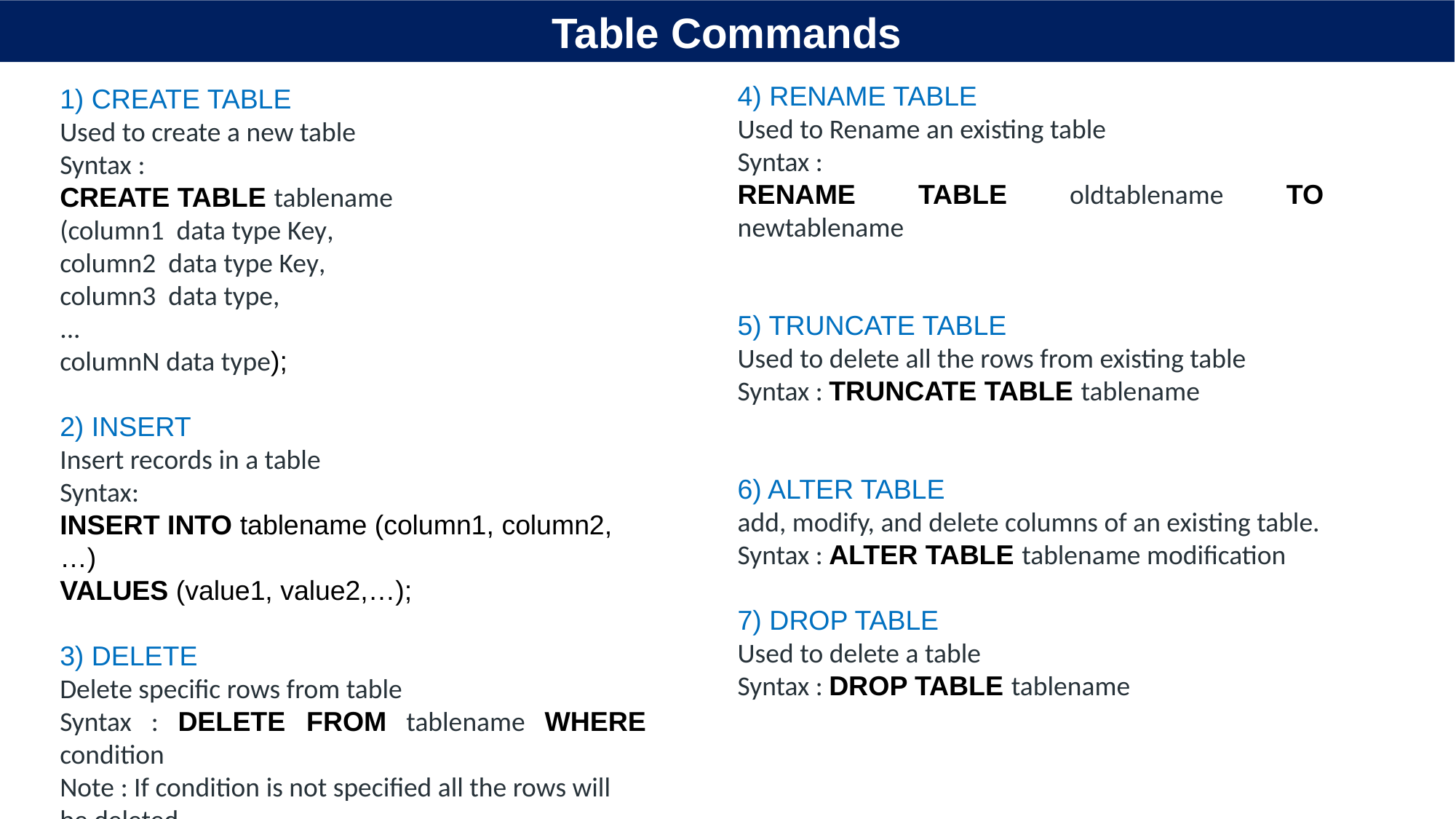

Table Commands
4) RENAME TABLE
Used to Rename an existing table
Syntax :
RENAME TABLE oldtablename TO newtablename

5) TRUNCATE TABLE
Used to delete all the rows from existing table
Syntax : TRUNCATE TABLE tablename

6) ALTER TABLE
add, modify, and delete columns of an existing table.
Syntax : ALTER TABLE tablename modification

7) DROP TABLE
Used to delete a table
Syntax : DROP TABLE tablename

1) CREATE TABLE
Used to create a new table
Syntax :
CREATE TABLE tablename
(column1  data type Key,
column2  data type Key,
column3  data type,
...
columnN data type);

2) INSERT
Insert records in a table
Syntax: INSERT INTO tablename (column1, column2,…)
VALUES (value1, value2,…);

3) DELETE
Delete specific rows from table
Syntax : DELETE FROM tablename WHERE condition
Note : If condition is not specified all the rows will
be deleted